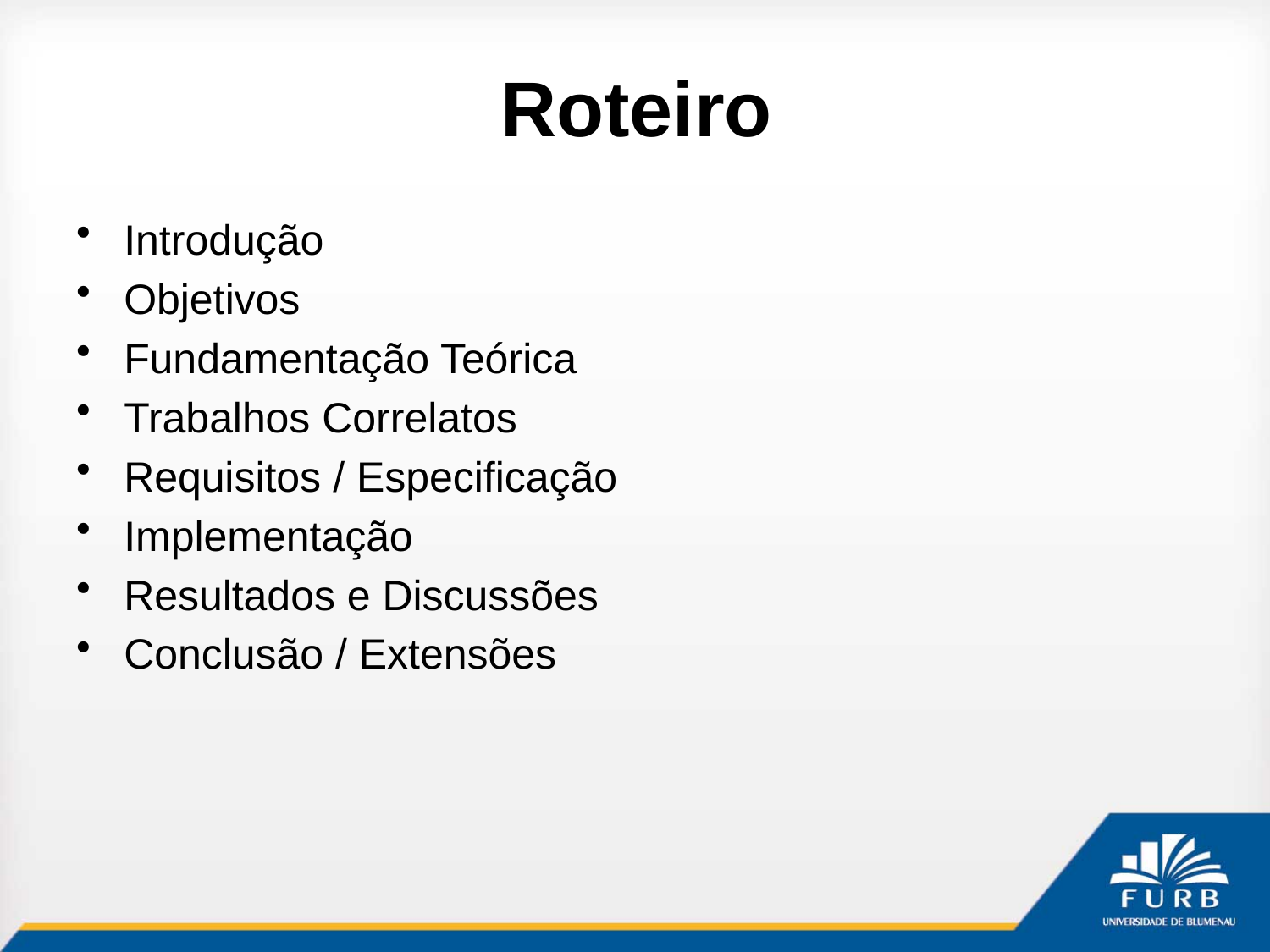

# Roteiro
Introdução
Objetivos
Fundamentação Teórica
Trabalhos Correlatos
Requisitos / Especificação
Implementação
Resultados e Discussões
Conclusão / Extensões